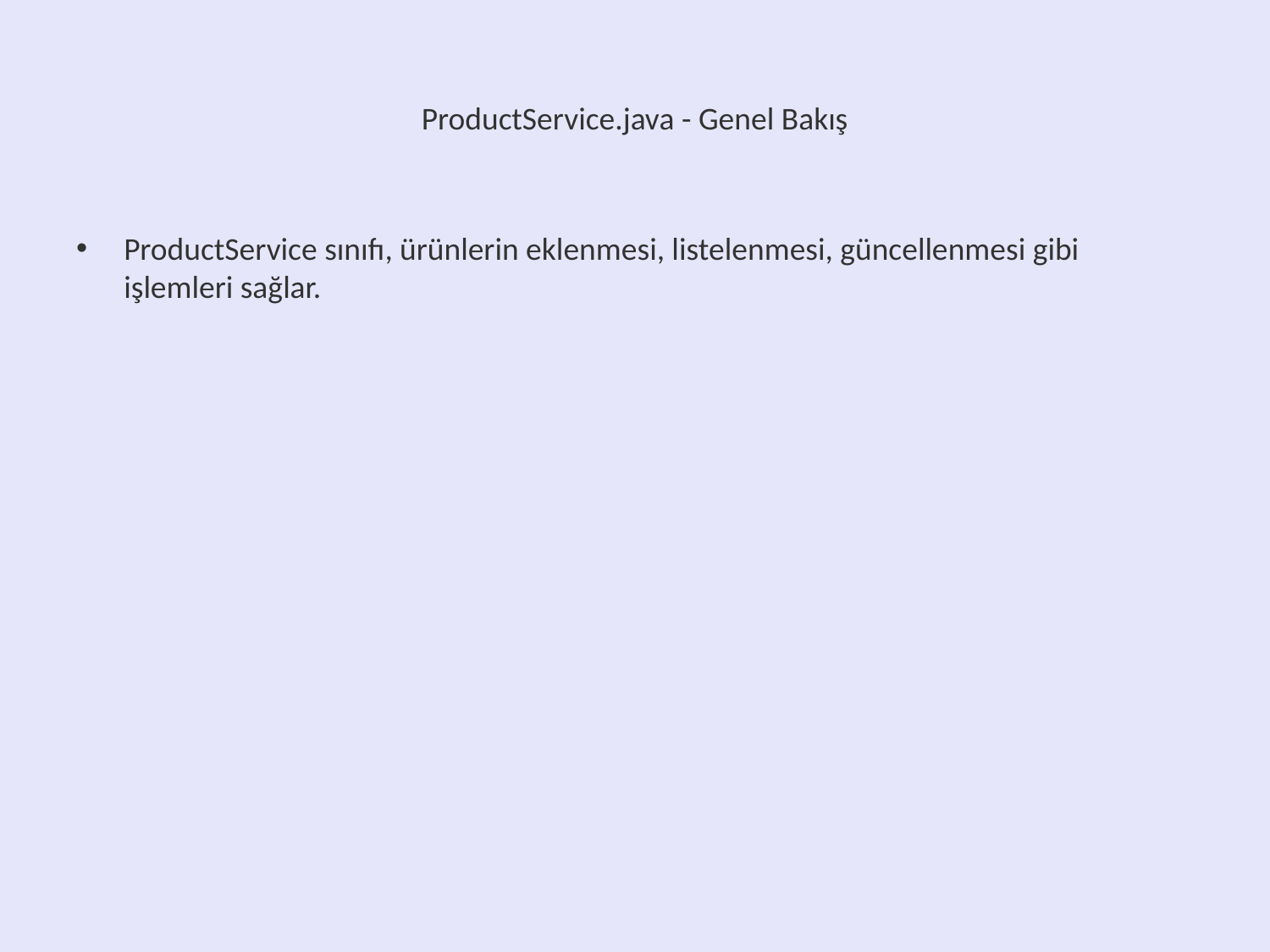

# ProductService.java - Genel Bakış
ProductService sınıfı, ürünlerin eklenmesi, listelenmesi, güncellenmesi gibi işlemleri sağlar.